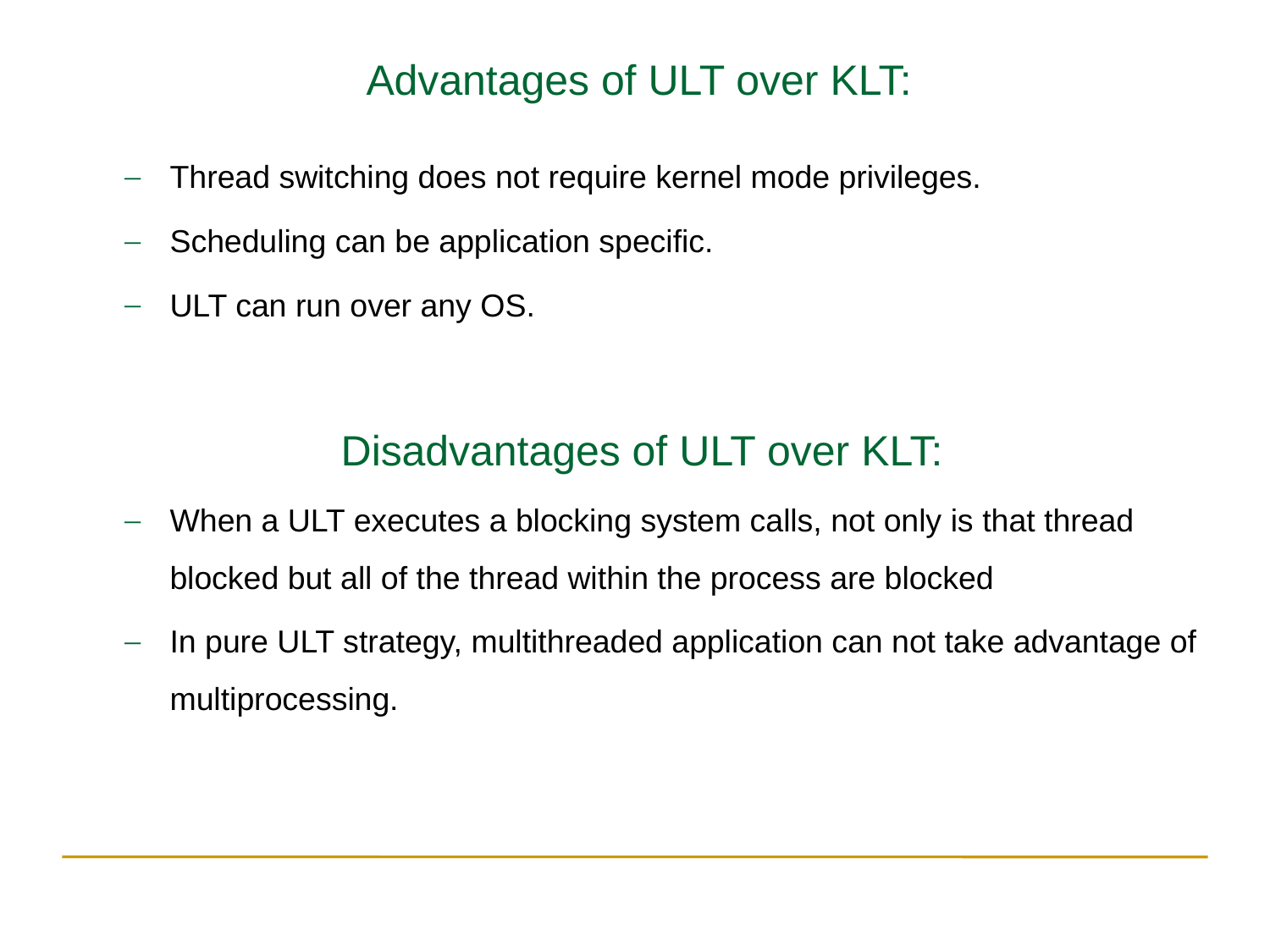

Advantages of ULT over KLT:
Thread switching does not require kernel mode privileges.
Scheduling can be application specific.
ULT can run over any OS.

Disadvantages of ULT over KLT:
When a ULT executes a blocking system calls, not only is that thread blocked but all of the thread within the process are blocked
In pure ULT strategy, multithreaded application can not take advantage of multiprocessing.